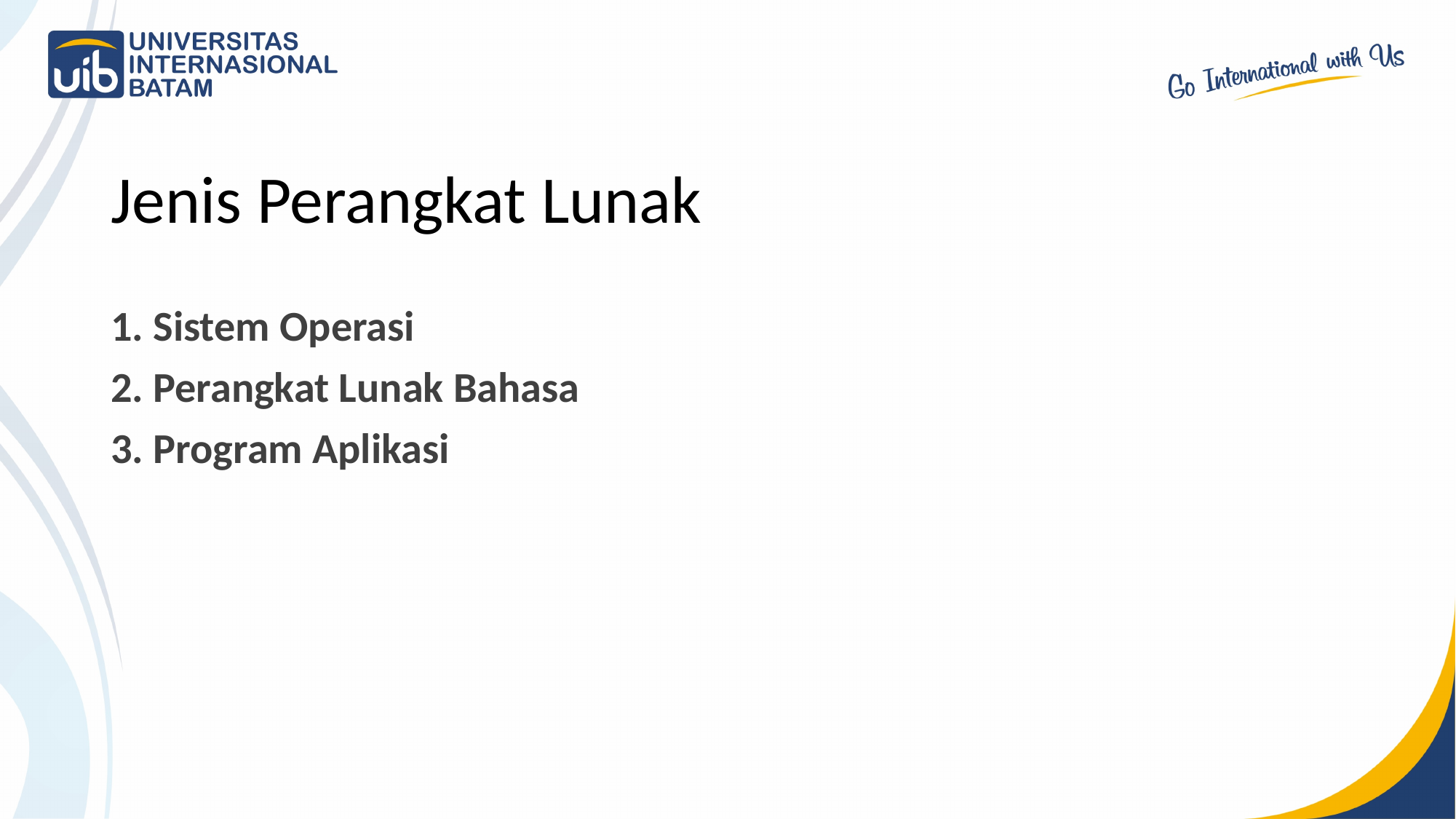

# Jenis Perangkat Lunak
1. Sistem Operasi
2. Perangkat Lunak Bahasa
3. Program Aplikasi